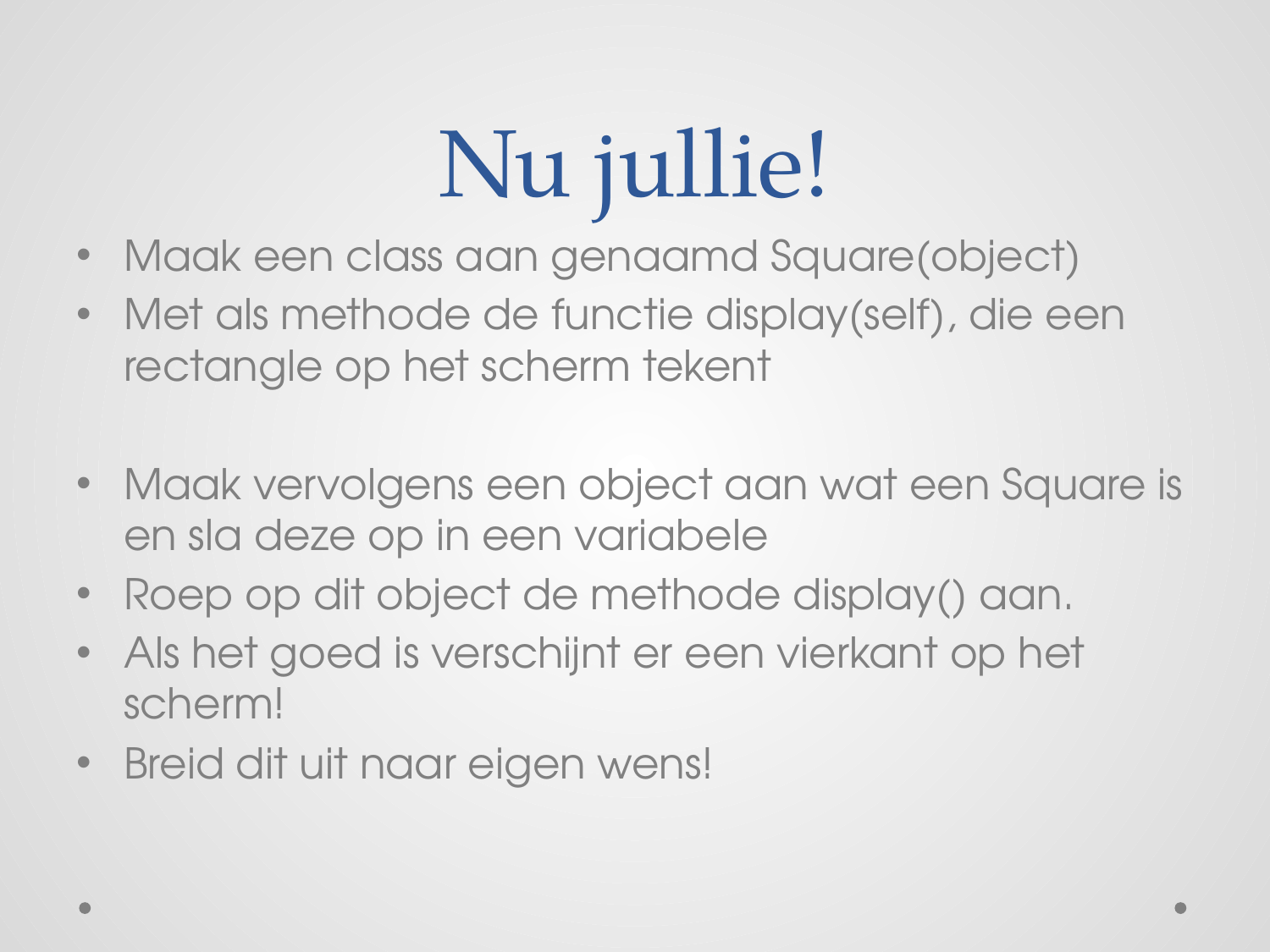

# Nu jullie!
Maak een class aan genaamd Square(object)
Met als methode de functie display(self), die een rectangle op het scherm tekent

Maak vervolgens een object aan wat een Square is en sla deze op in een variabele
Roep op dit object de methode display() aan.
Als het goed is verschijnt er een vierkant op het scherm!
Breid dit uit naar eigen wens!